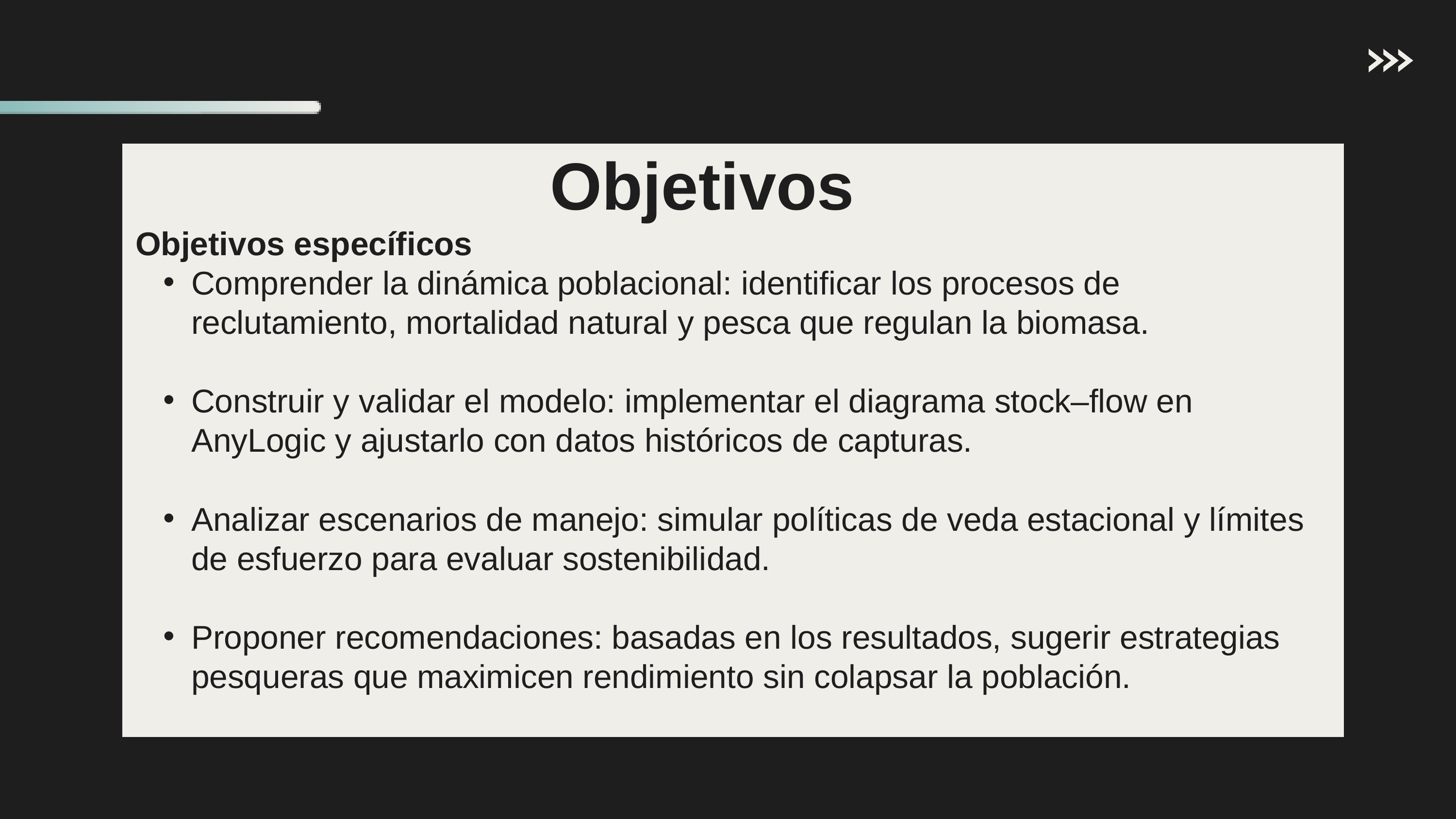

Objetivos

Objetivos específicos
Comprender la dinámica poblacional: identificar los procesos de reclutamiento, mortalidad natural y pesca que regulan la biomasa.

Construir y validar el modelo: implementar el diagrama stock–flow en AnyLogic y ajustarlo con datos históricos de capturas.

Analizar escenarios de manejo: simular políticas de veda estacional y límites de esfuerzo para evaluar sostenibilidad.

Proponer recomendaciones: basadas en los resultados, sugerir estrategias pesqueras que maximicen rendimiento sin colapsar la población.